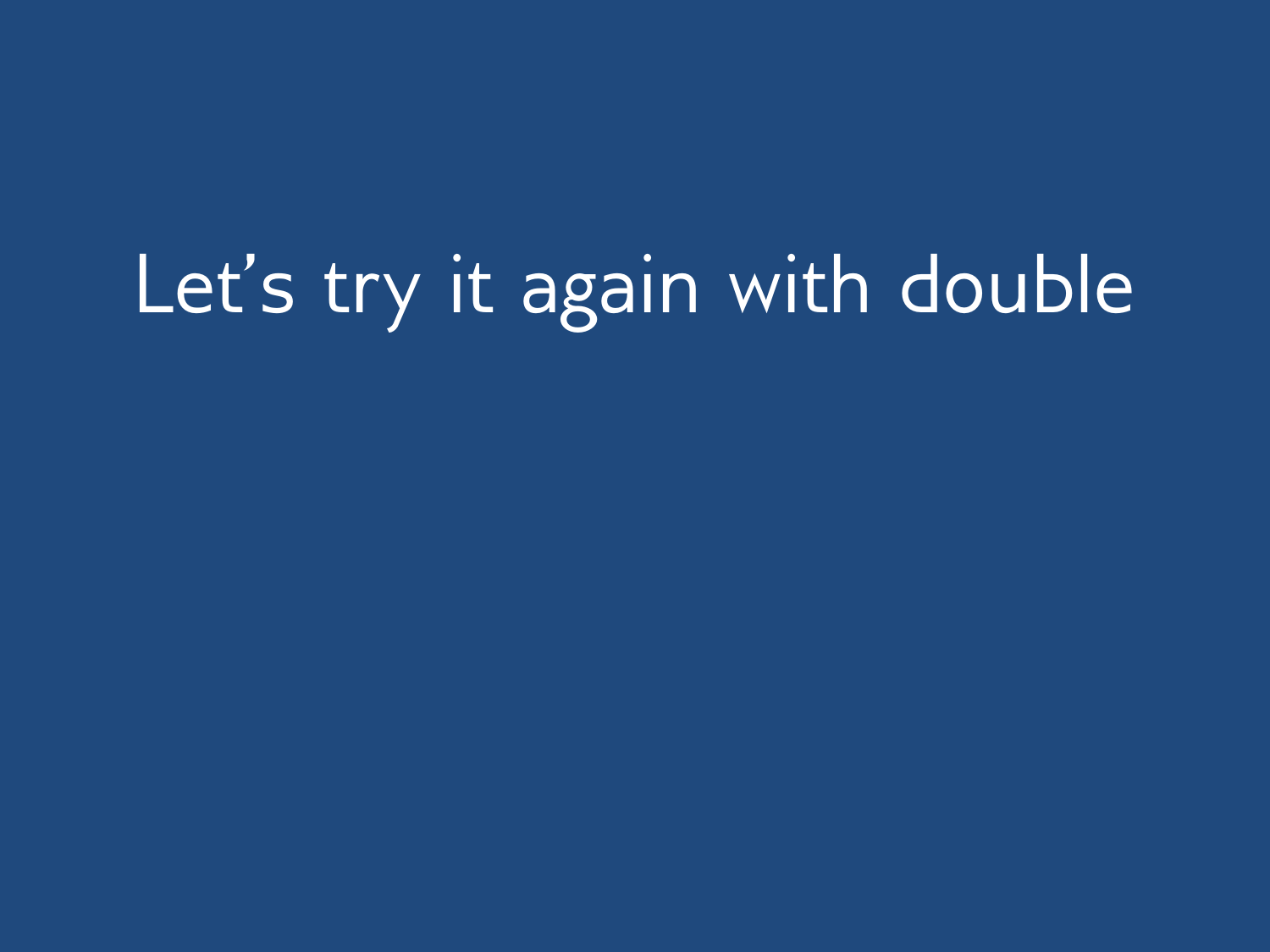

#
Let’s try it again with double